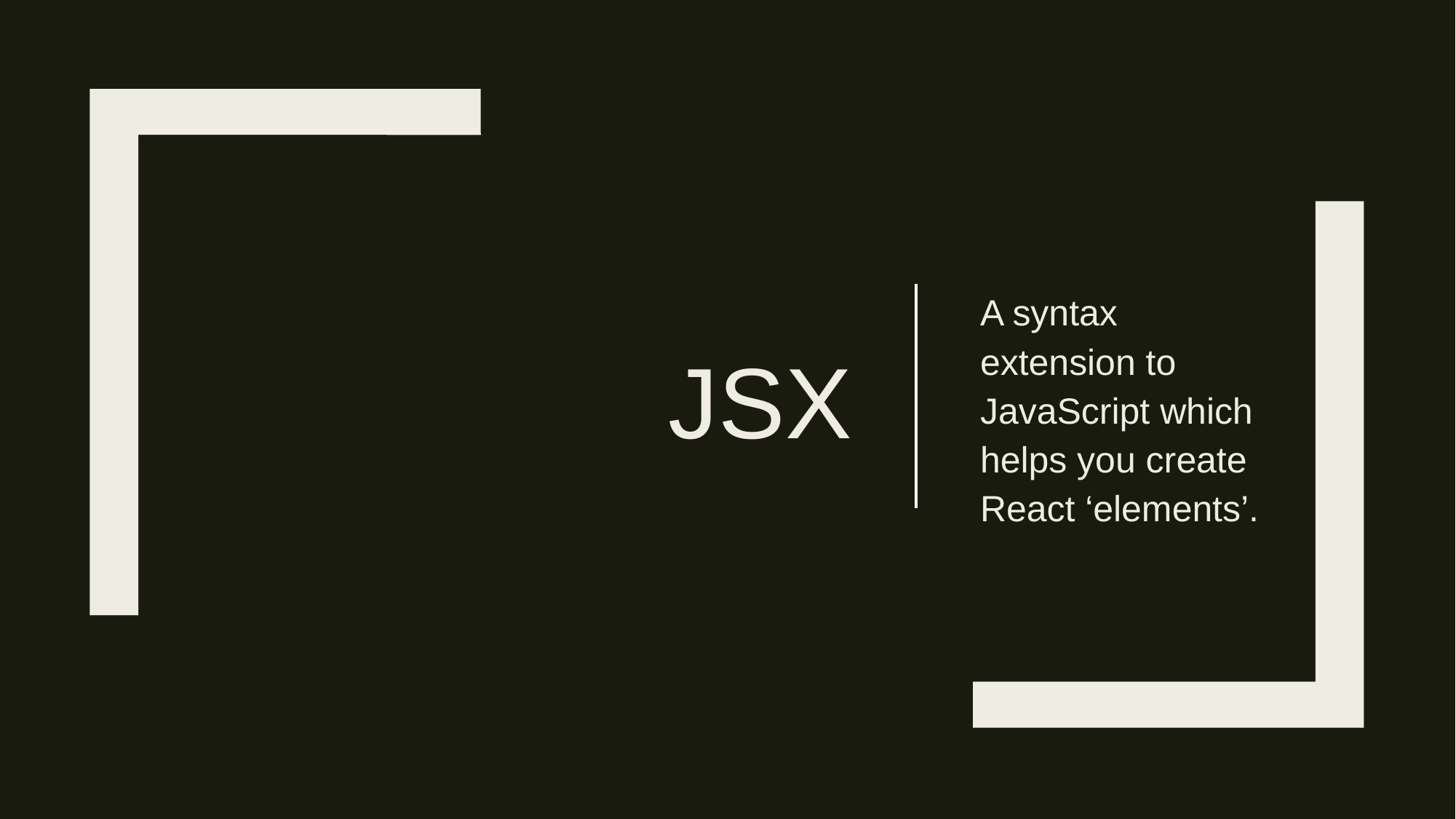

A syntax extension to JavaScript which helps you create React ‘elements’.
# JSX